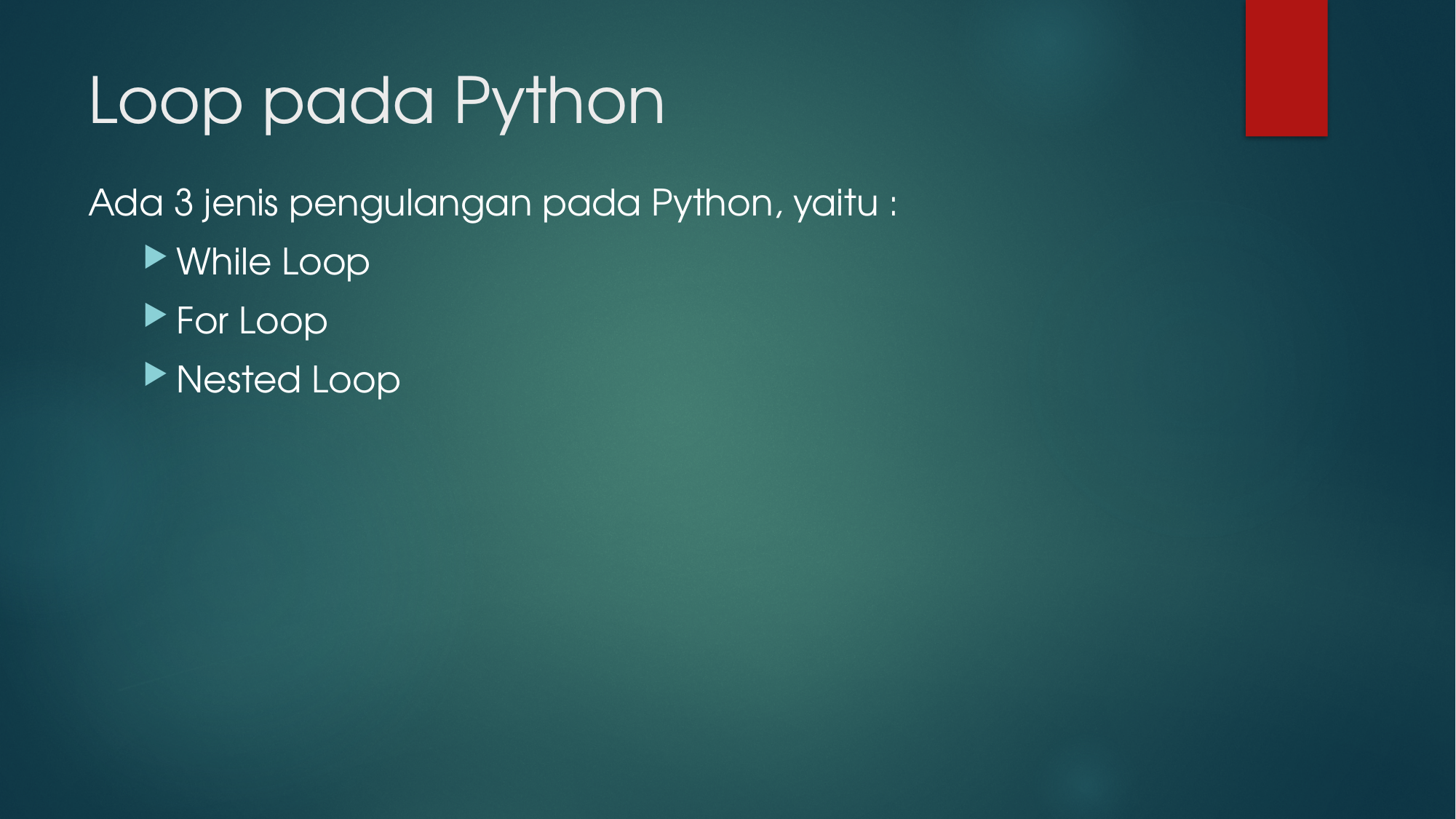

# Loop pada Python
Ada 3 jenis pengulangan pada Python, yaitu :
While Loop
For Loop
Nested Loop